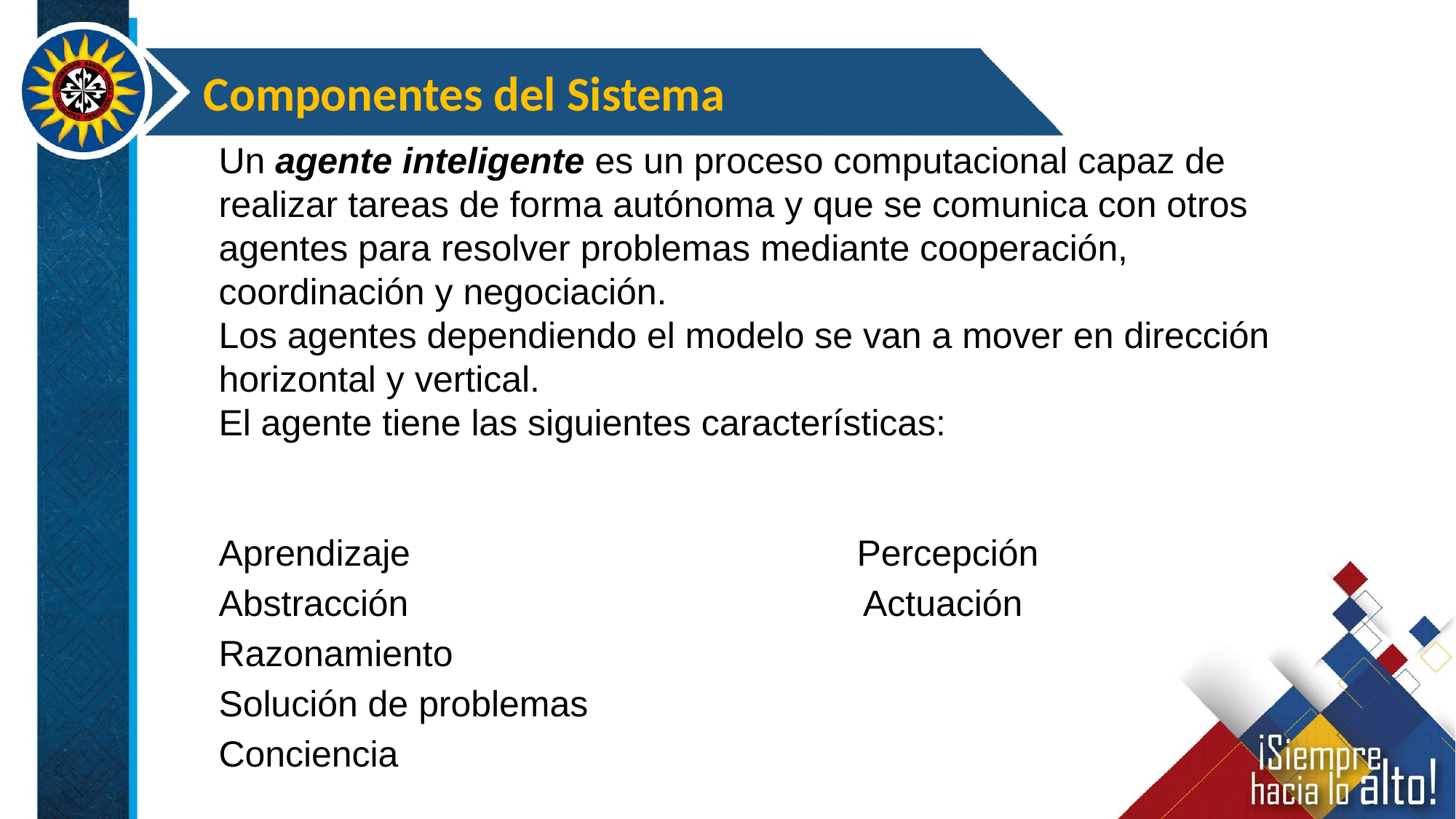

Componentes del Sistema
Un agente inteligente es un proceso computacional capaz de realizar tareas de forma autónoma y que se comunica con otros agentes para resolver problemas mediante cooperación, coordinación y negociación.
Los agentes dependiendo el modelo se van a mover en dirección horizontal y vertical.
El agente tiene las siguientes características:

Aprendizaje                                            Percepción
Abstracción                                             Actuación
Razonamiento
Solución de problemas
Conciencia